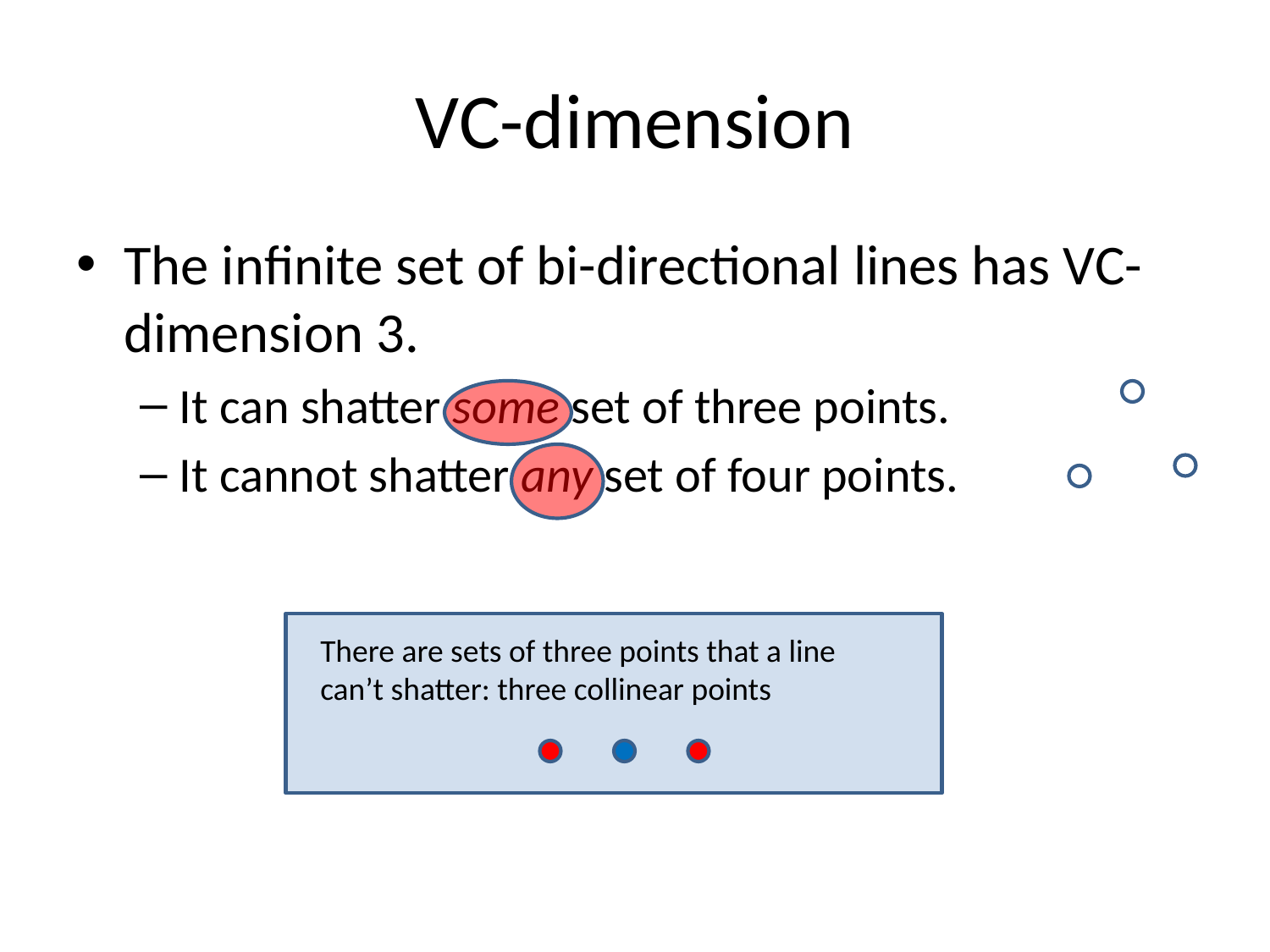

# VC-dimension
The infinite set of bi-directional lines has VC-dimension 3.
It can shatter some set of three points.
It cannot shatter any set of four points.

There are sets of three points that a line
can’t shatter: three collinear points